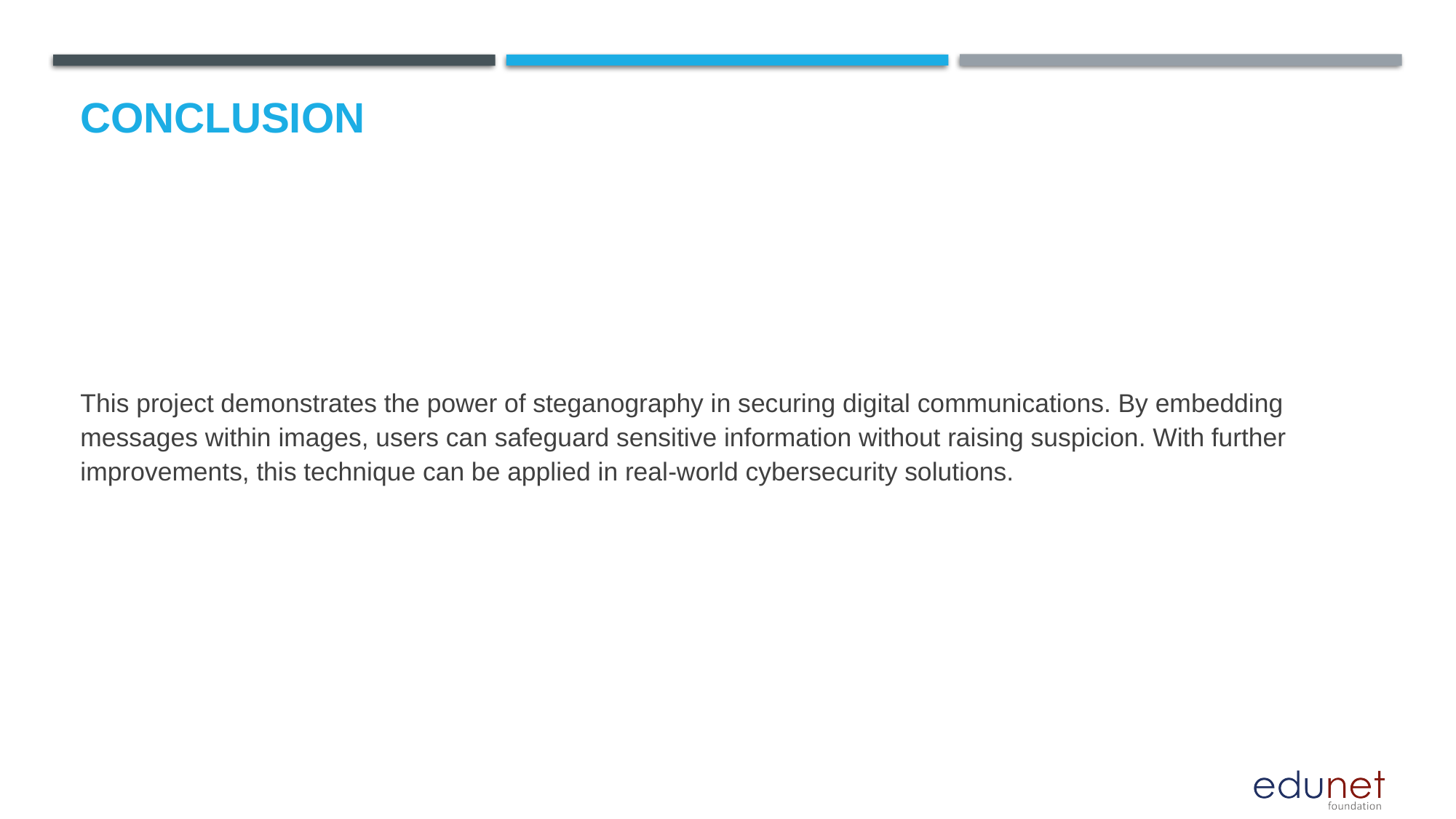

# Conclusion
This project demonstrates the power of steganography in securing digital communications. By embedding messages within images, users can safeguard sensitive information without raising suspicion. With further improvements, this technique can be applied in real-world cybersecurity solutions.